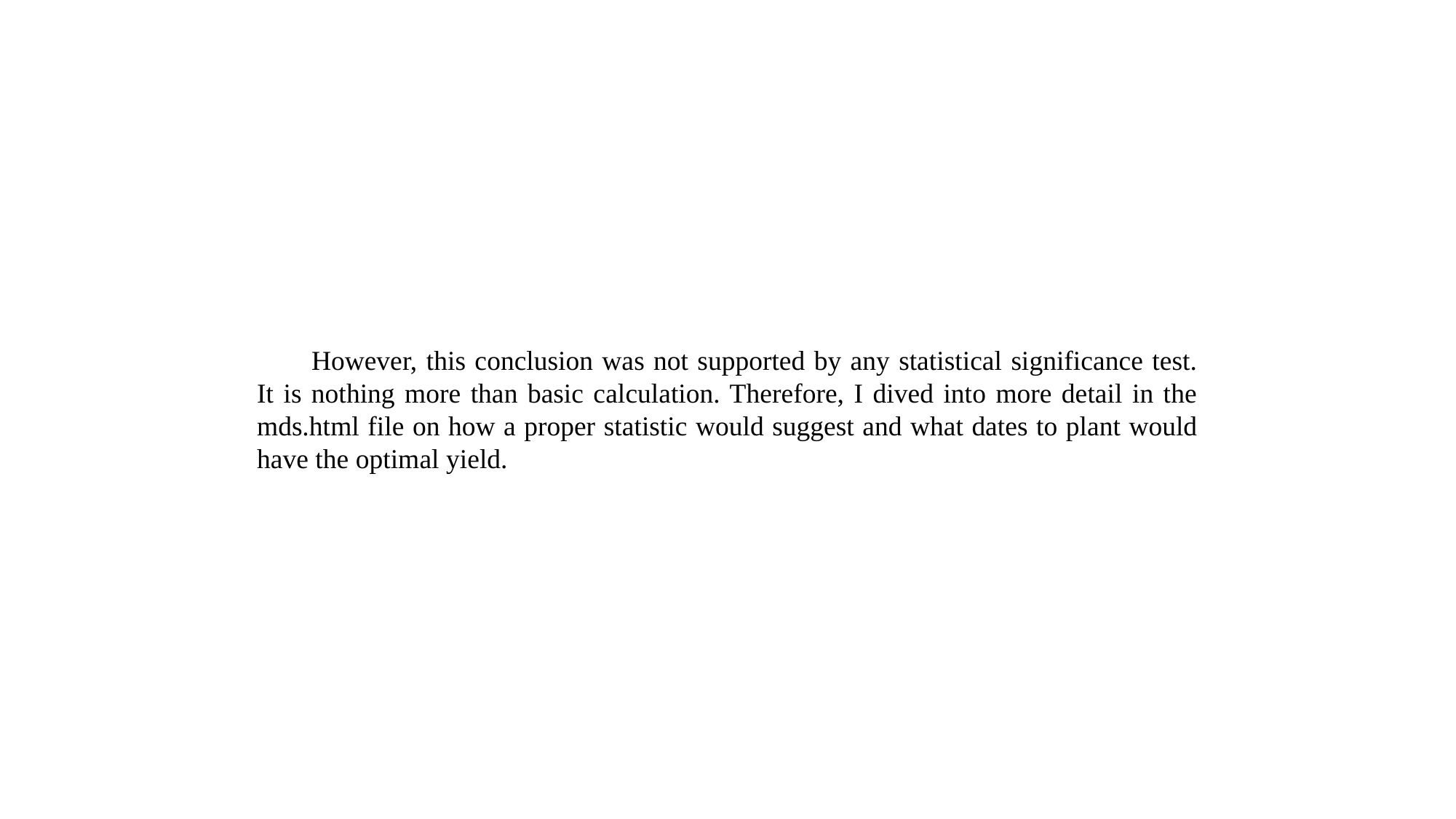

However, this conclusion was not supported by any statistical significance test. It is nothing more than basic calculation. Therefore, I dived into more detail in the mds.html file on how a proper statistic would suggest and what dates to plant would have the optimal yield.